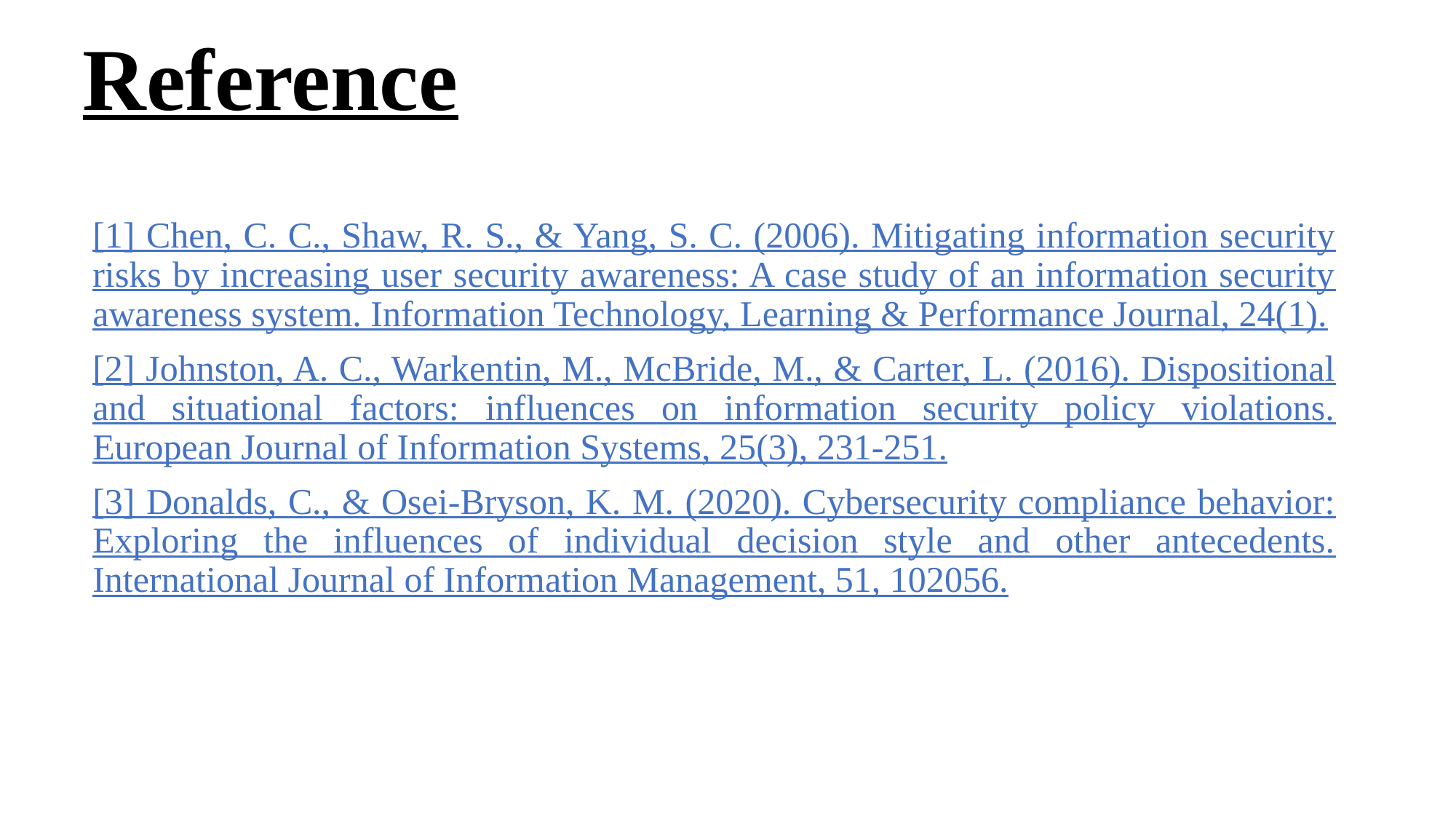

# Reference
[1] Chen, C. C., Shaw, R. S., & Yang, S. C. (2006). Mitigating information security risks by increasing user security awareness: A case study of an information security awareness system. Information Technology, Learning & Performance Journal, 24(1).
[2] Johnston, A. C., Warkentin, M., McBride, M., & Carter, L. (2016). Dispositional and situational factors: influences on information security policy violations. European Journal of Information Systems, 25(3), 231-251.
[3] Donalds, C., & Osei-Bryson, K. M. (2020). Cybersecurity compliance behavior: Exploring the influences of individual decision style and other antecedents. International Journal of Information Management, 51, 102056.